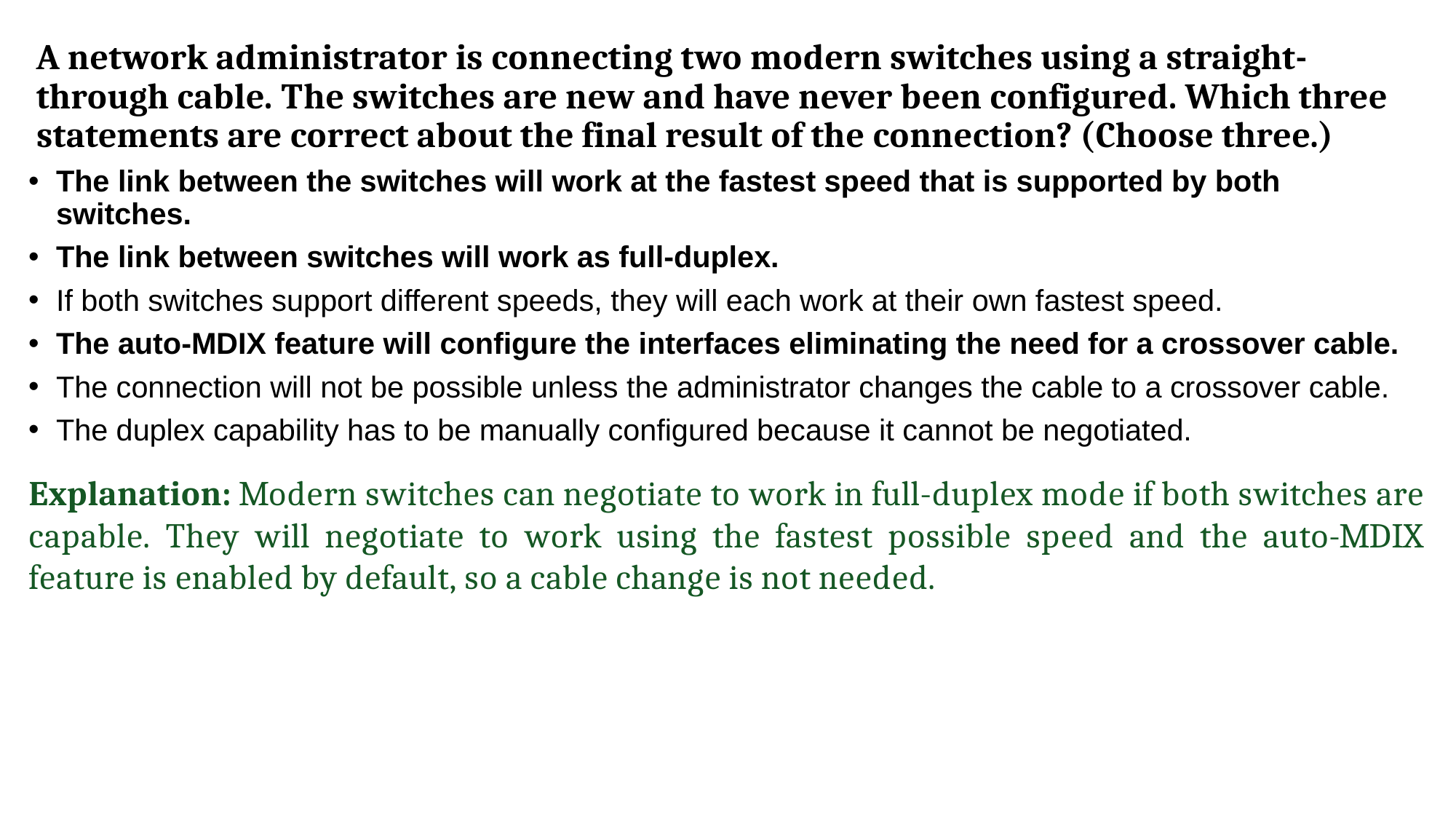

A network administrator is connecting two modern switches using a straight-through cable. The switches are new and have never been configured. Which three statements are correct about the final result of the connection? (Choose three.)
The link between the switches will work at the fastest speed that is supported by both switches.
The link between switches will work as full-duplex.
If both switches support different speeds, they will each work at their own fastest speed.
The auto-MDIX feature will configure the interfaces eliminating the need for a crossover cable.
The connection will not be possible unless the administrator changes the cable to a crossover cable.
The duplex capability has to be manually configured because it cannot be negotiated.
Explanation: Modern switches can negotiate to work in full-duplex mode if both switches are capable. They will negotiate to work using the fastest possible speed and the auto-MDIX feature is enabled by default, so a cable change is not needed.